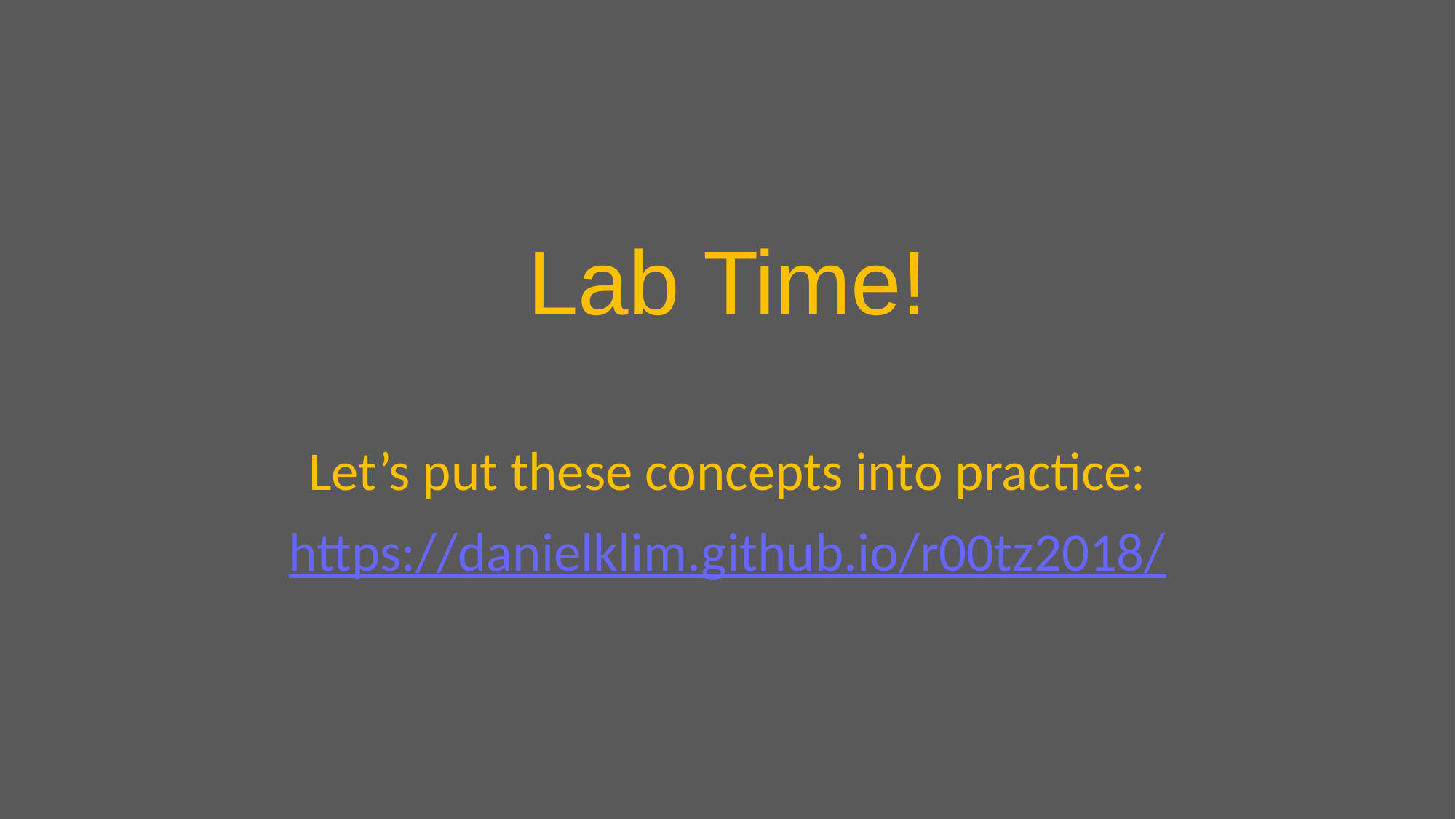

# Lab Time!
Let’s put these concepts into practice:
https://danielklim.github.io/r00tz2018/